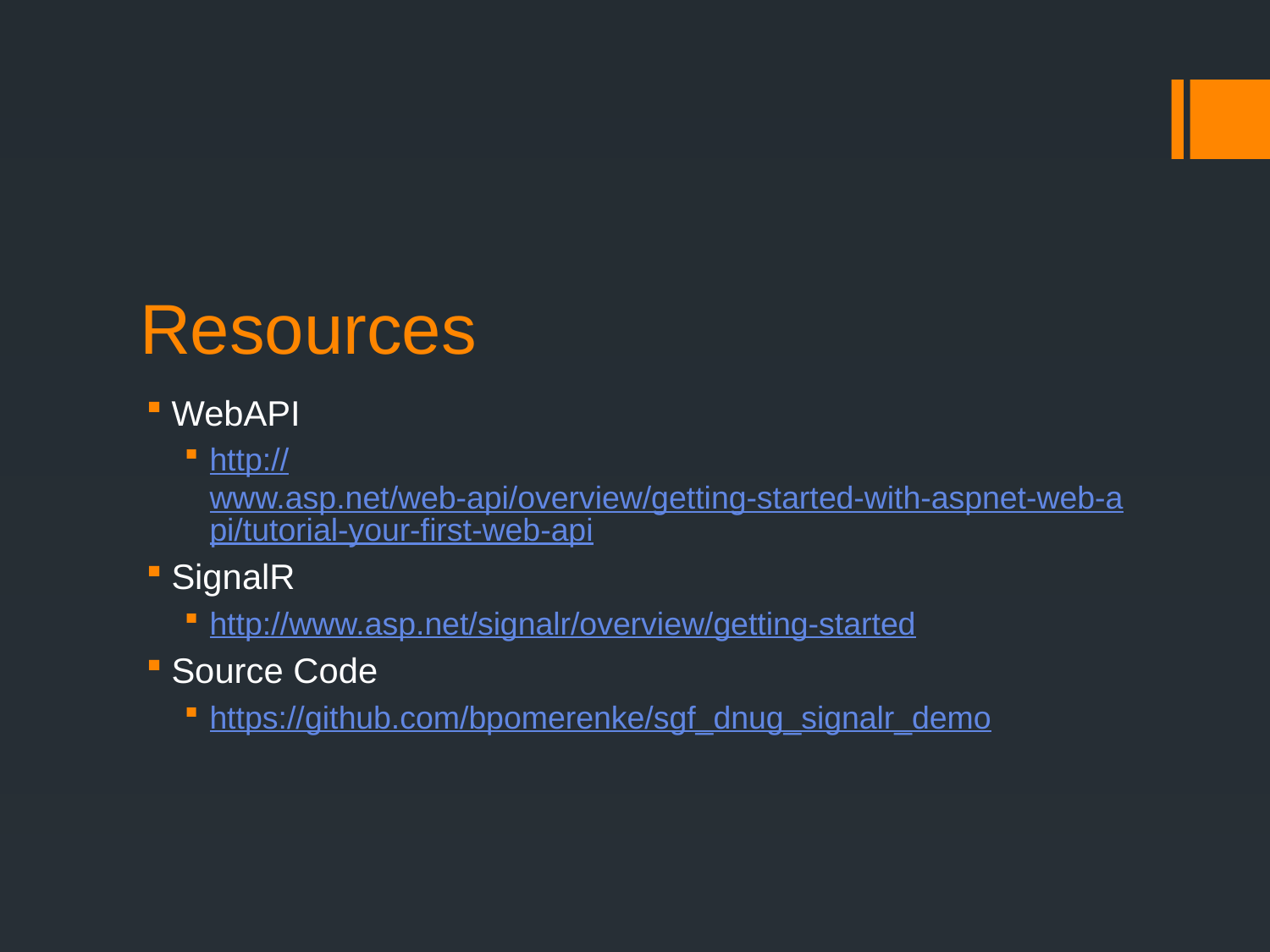

# Resources
WebAPI
http://www.asp.net/web-api/overview/getting-started-with-aspnet-web-api/tutorial-your-first-web-api
SignalR
http://www.asp.net/signalr/overview/getting-started
Source Code
https://github.com/bpomerenke/sgf_dnug_signalr_demo